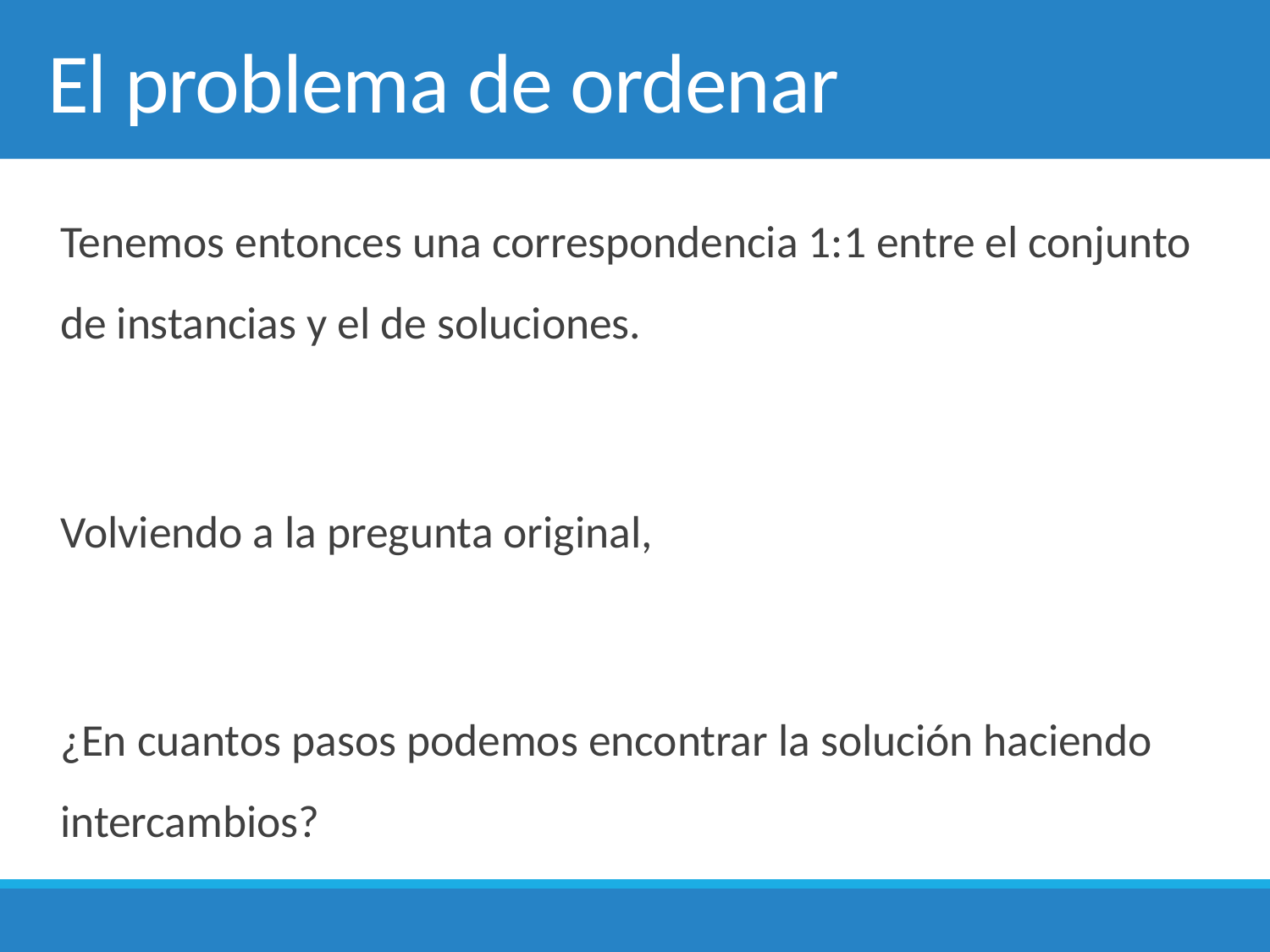

# El problema de ordenar
Tenemos entonces una correspondencia 1:1 entre el conjunto de instancias y el de soluciones.

Volviendo a la pregunta original,

¿En cuantos pasos podemos encontrar la solución haciendo intercambios?